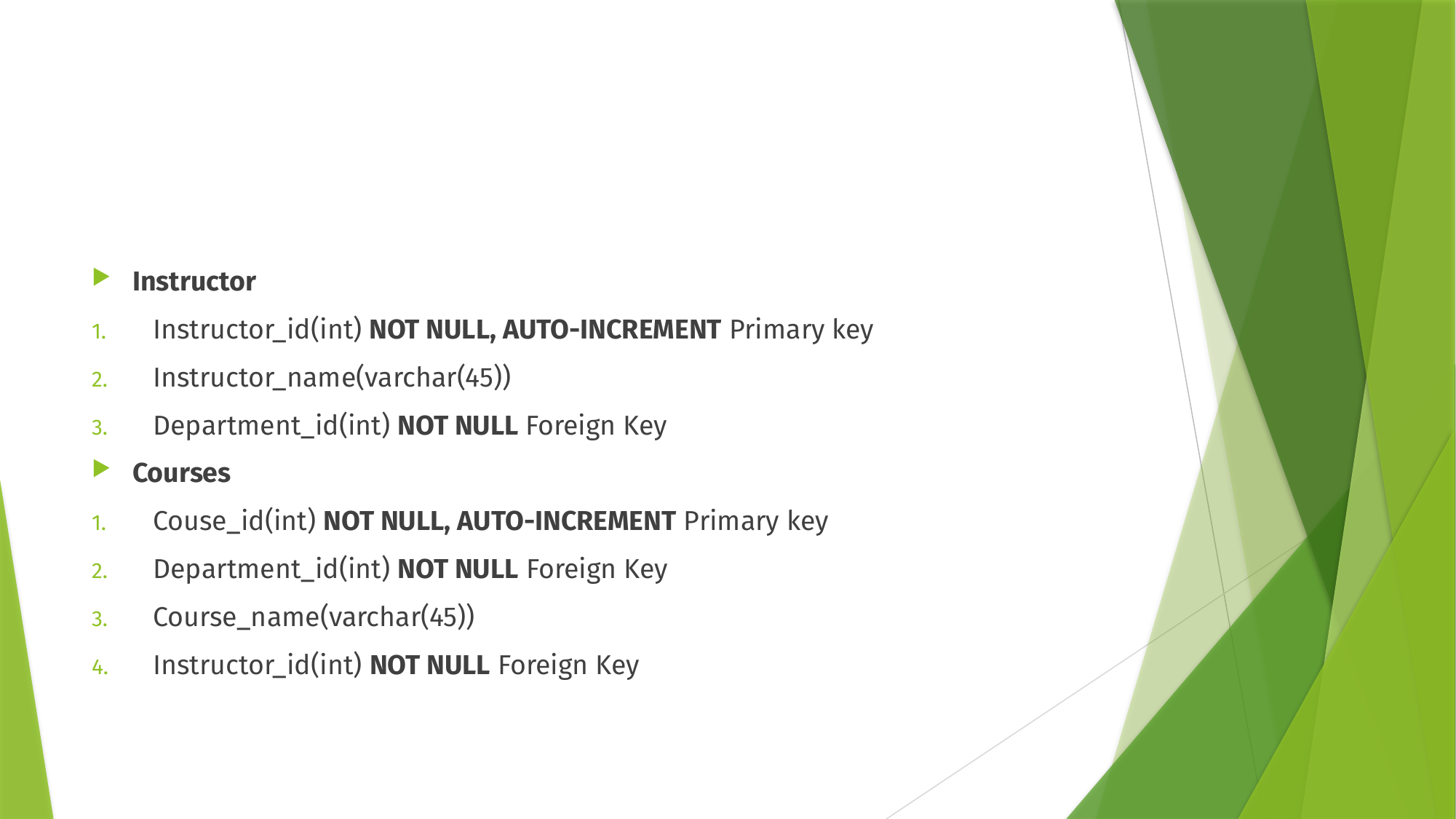

#
Instructor
Instructor_id(int) NOT NULL, AUTO-INCREMENT Primary key
Instructor_name(varchar(45))
Department_id(int) NOT NULL Foreign Key
Courses
Couse_id(int) NOT NULL, AUTO-INCREMENT Primary key
Department_id(int) NOT NULL Foreign Key
Course_name(varchar(45))
Instructor_id(int) NOT NULL Foreign Key